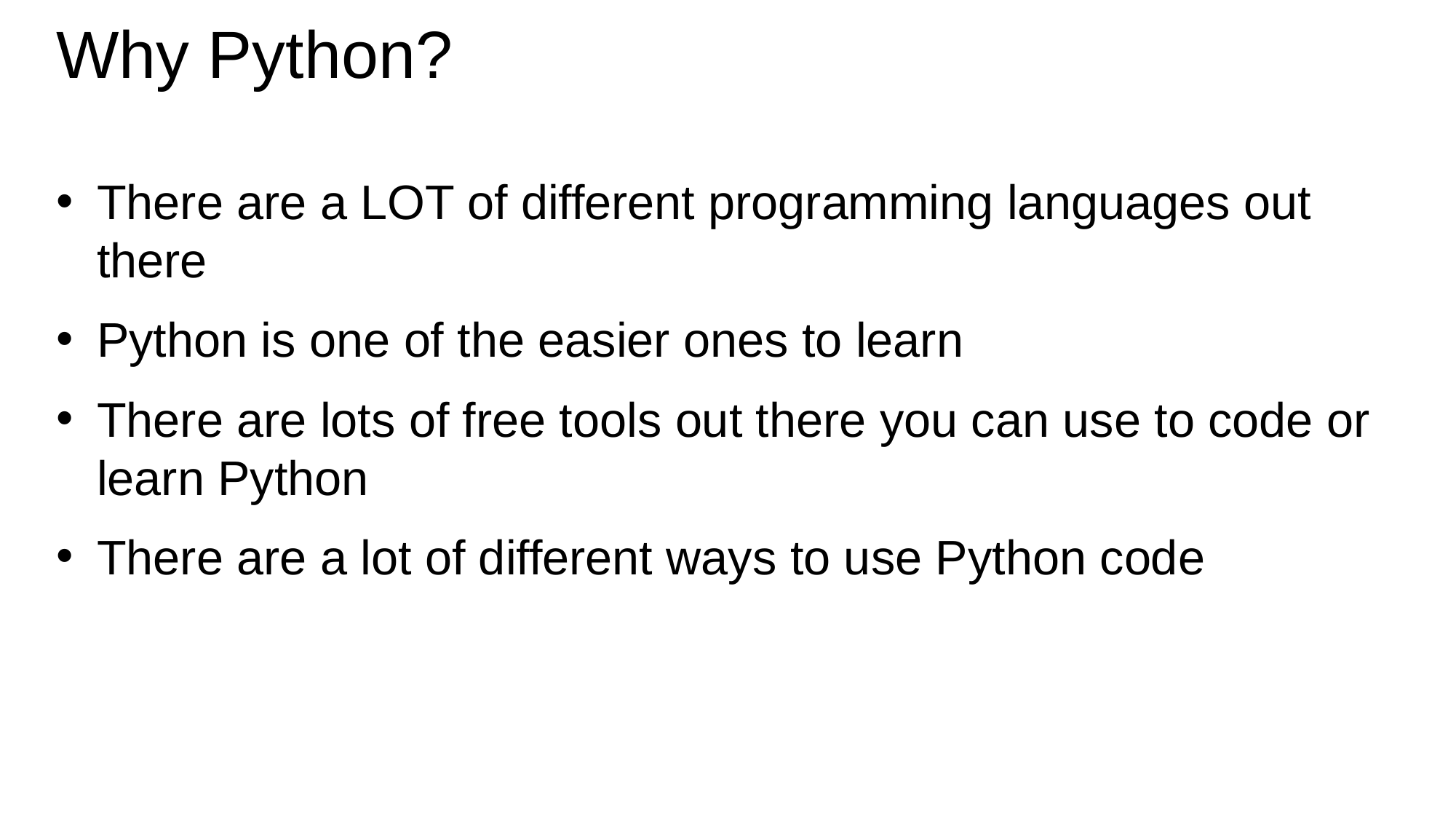

Why Python?
There are a LOT of different programming languages out there
Python is one of the easier ones to learn
There are lots of free tools out there you can use to code or learn Python
There are a lot of different ways to use Python code